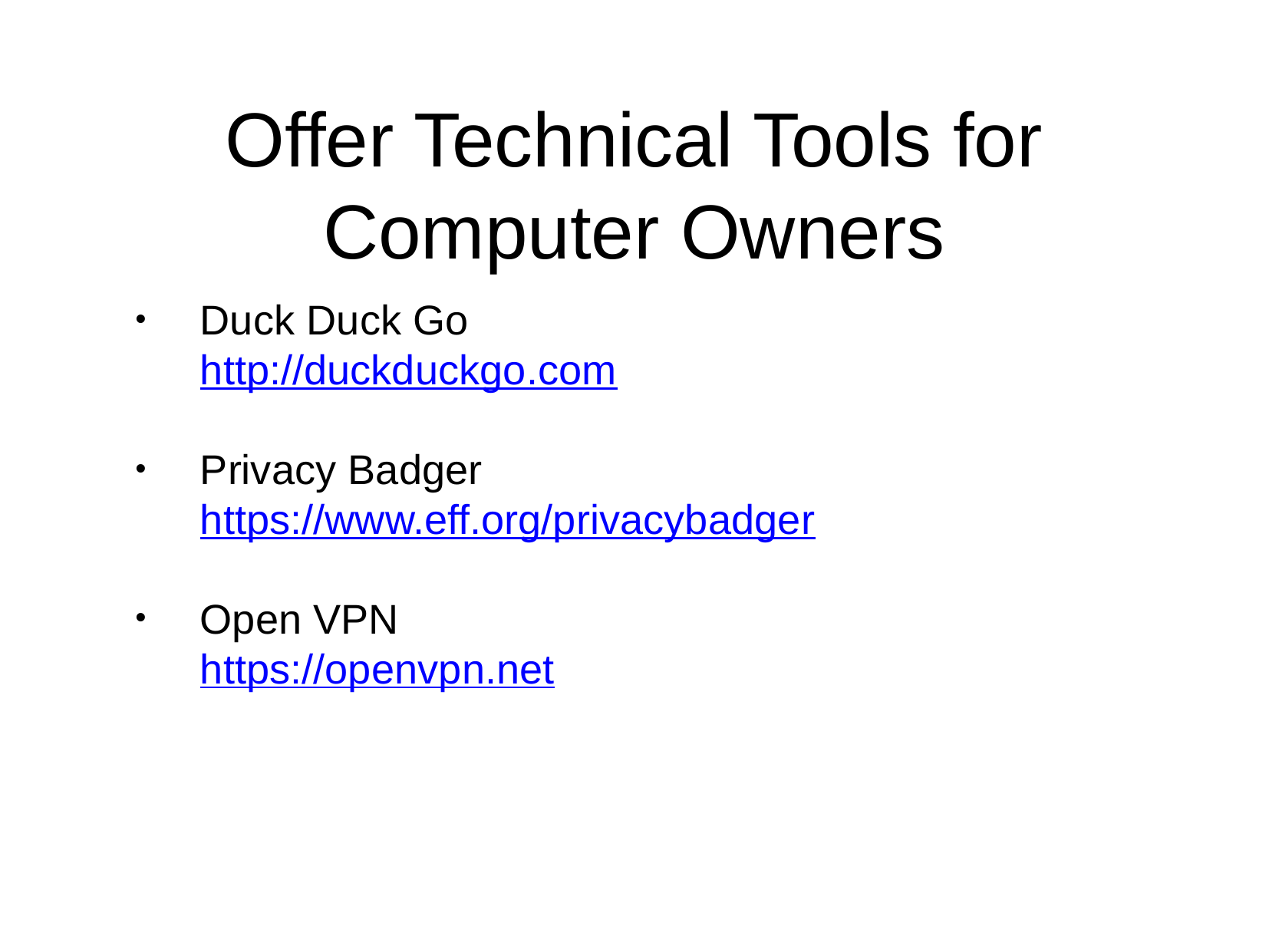

Offer Technical Tools for Computer Owners
Duck Duck Go
http://duckduckgo.com

Privacy Badger
https://www.eff.org/privacybadger

Open VPN
https://openvpn.net